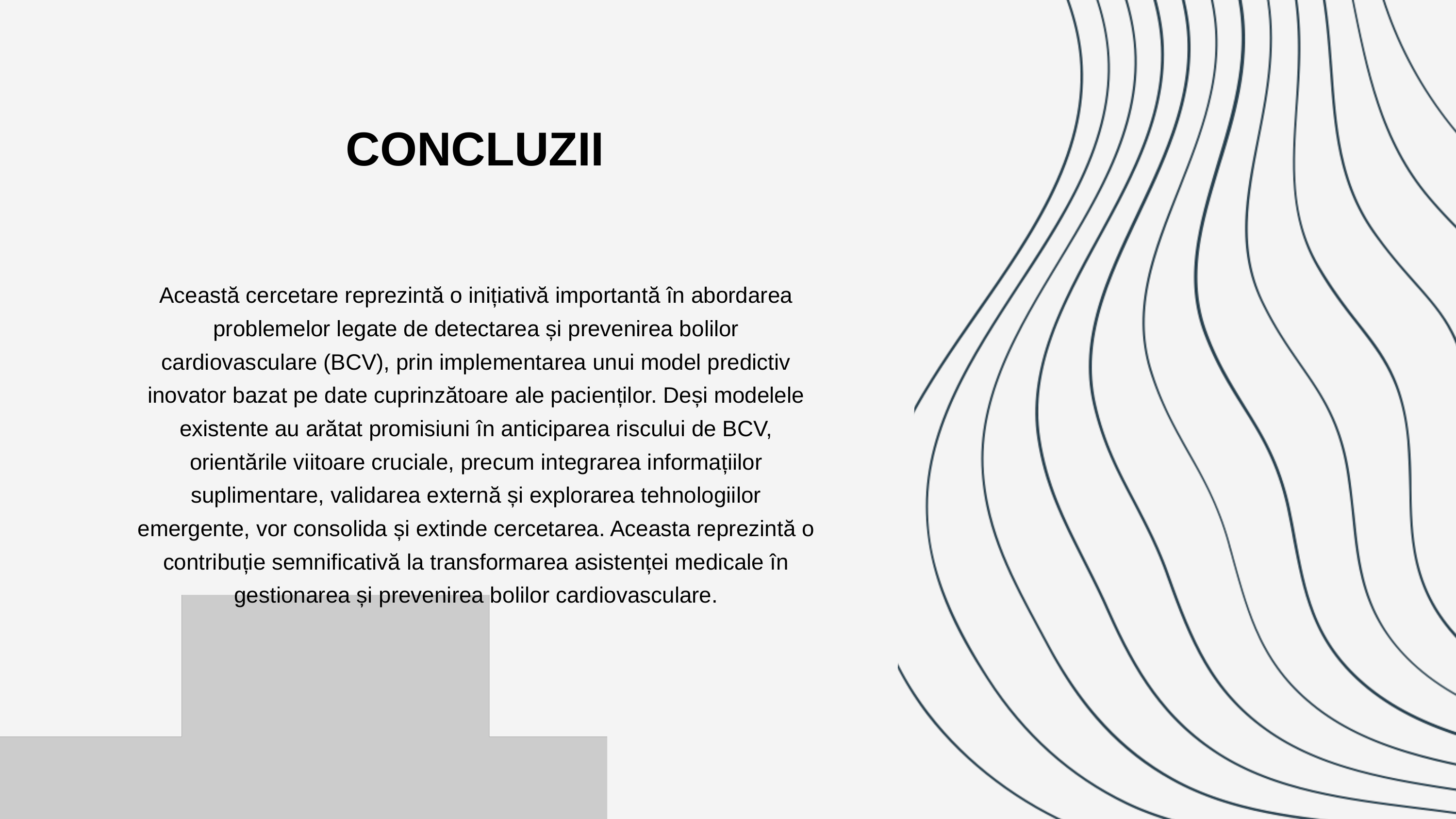

CONCLUZII
Această cercetare reprezintă o inițiativă importantă în abordarea problemelor legate de detectarea și prevenirea bolilor cardiovasculare (BCV), prin implementarea unui model predictiv inovator bazat pe date cuprinzătoare ale pacienților. Deși modelele existente au arătat promisiuni în anticiparea riscului de BCV, orientările viitoare cruciale, precum integrarea informațiilor suplimentare, validarea externă și explorarea tehnologiilor emergente, vor consolida și extinde cercetarea. Aceasta reprezintă o contribuție semnificativă la transformarea asistenței medicale în gestionarea și prevenirea bolilor cardiovasculare.